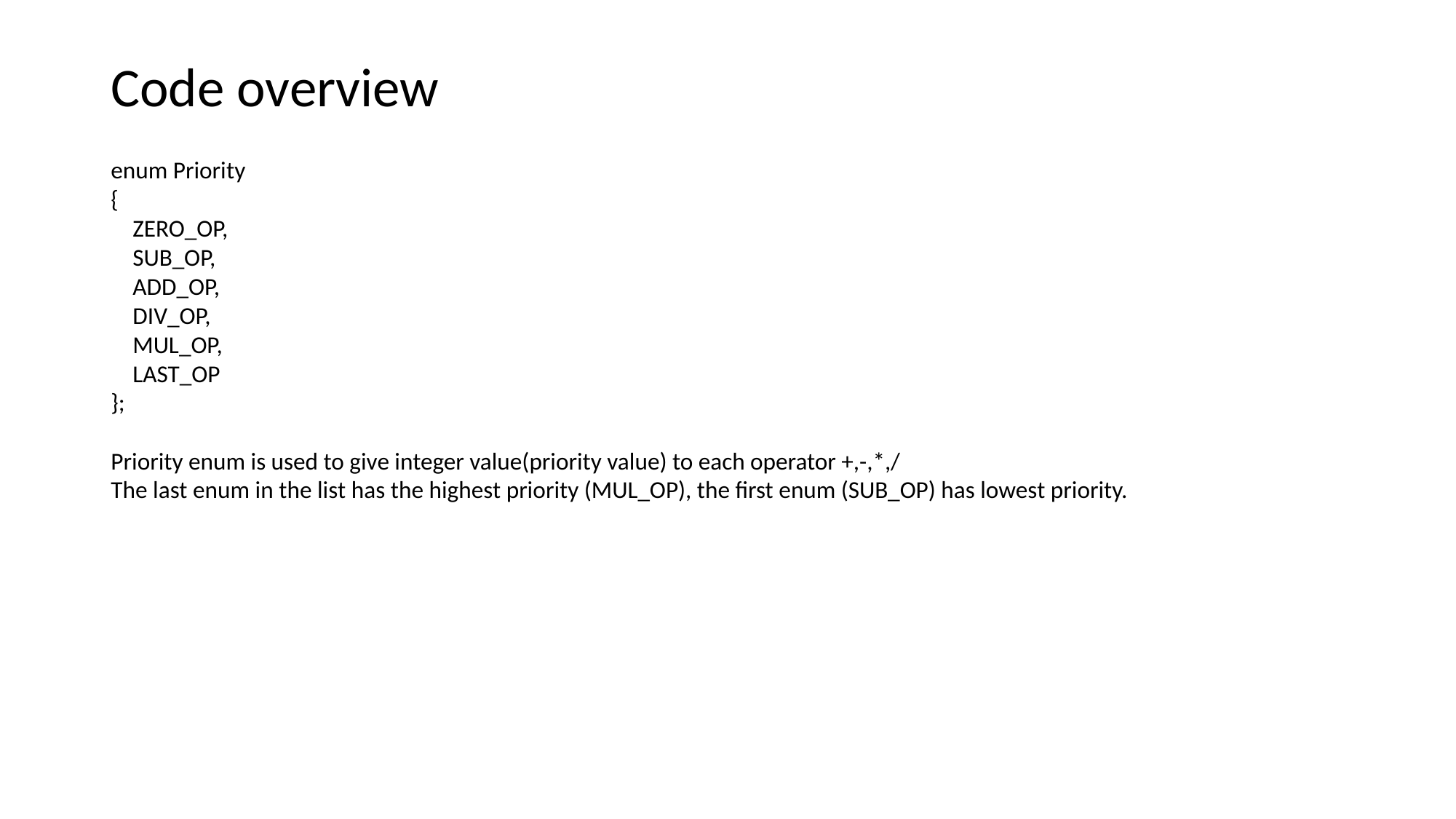

# Code overview
enum Priority
{
    ZERO_OP,
    SUB_OP,
    ADD_OP,
    DIV_OP,
    MUL_OP,
    LAST_OP
};
Priority enum is used to give integer value(priority value) to each operator +,-,*,/
The last enum in the list has the highest priority (MUL_OP), the first enum (SUB_OP) has lowest priority.